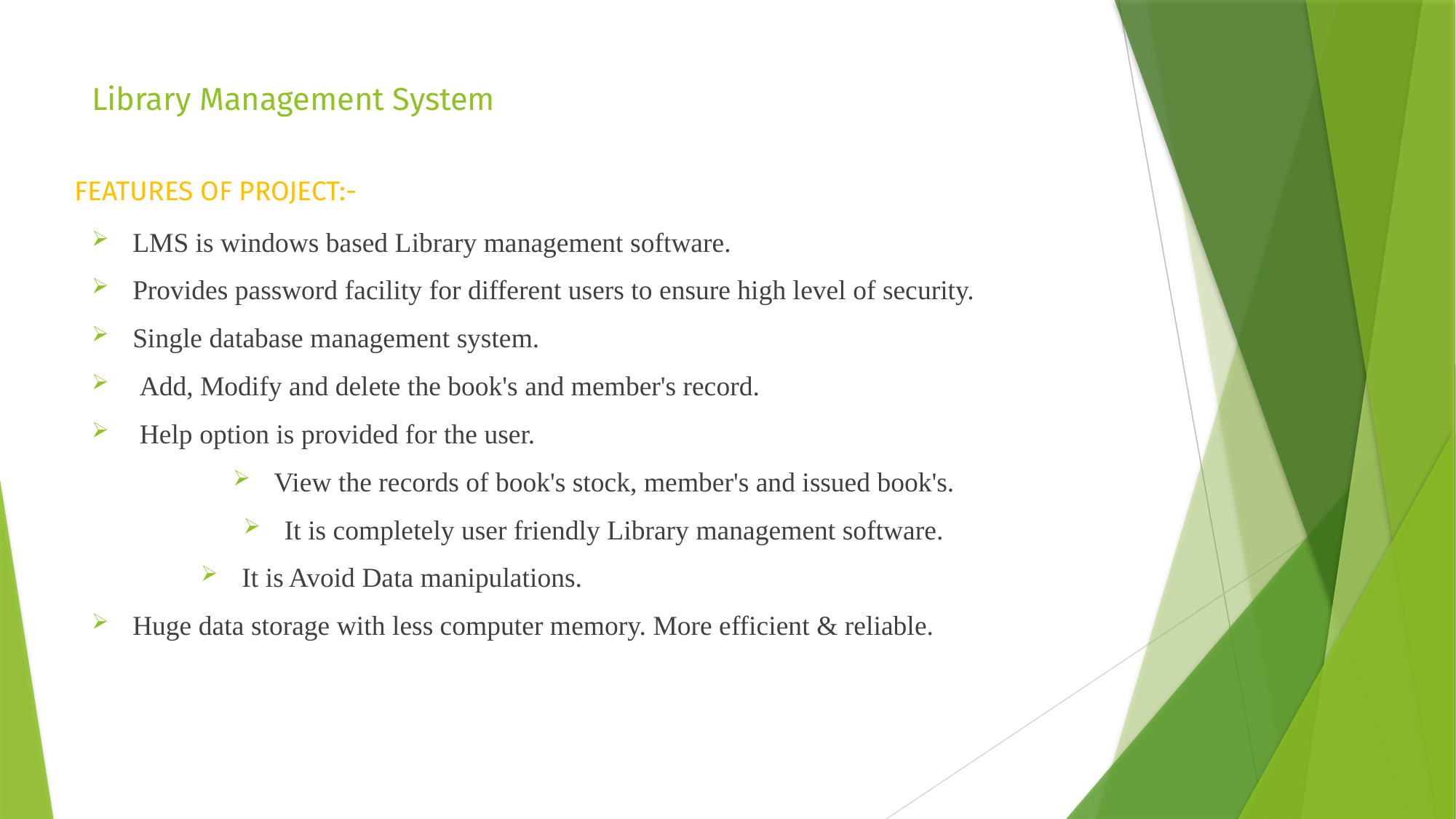

# Library Management System
FEATURES OF PROJECT:-
LMS is windows based Library management software.
Provides password facility for different users to ensure high level of security.
Single database management system.
 Add, Modify and delete the book's and member's record.
 Help option is provided for the user.
View the records of book's stock, member's and issued book's.
It is completely user friendly Library management software.
  It is Avoid Data manipulations.
Huge data storage with less computer memory. More efficient & reliable.